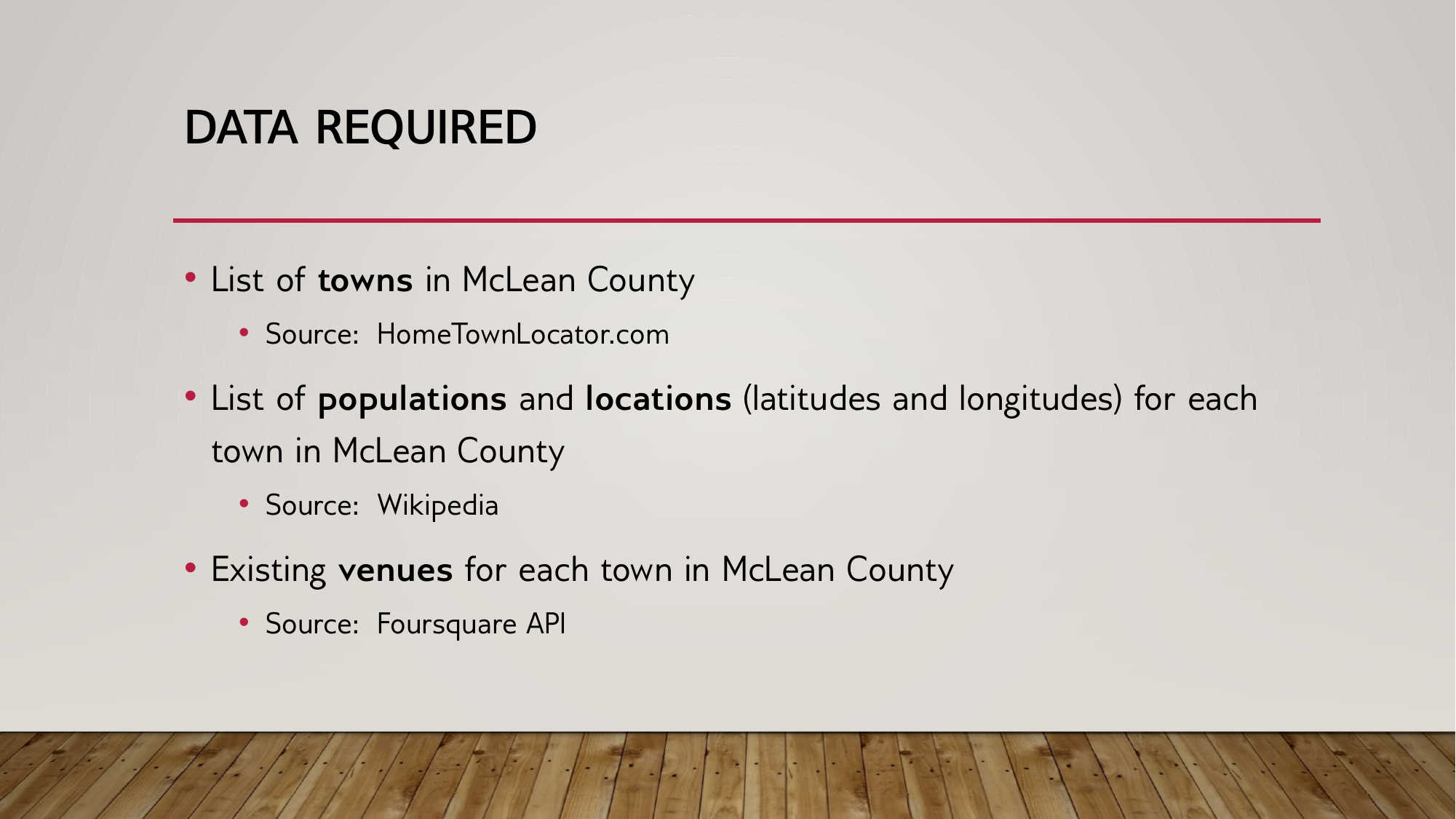

# Data required
List of towns in McLean County
Source:  HomeTownLocator.com
List of populations and locations (latitudes and longitudes) for each town in McLean County
Source:  Wikipedia
Existing venues for each town in McLean County
Source:  Foursquare API